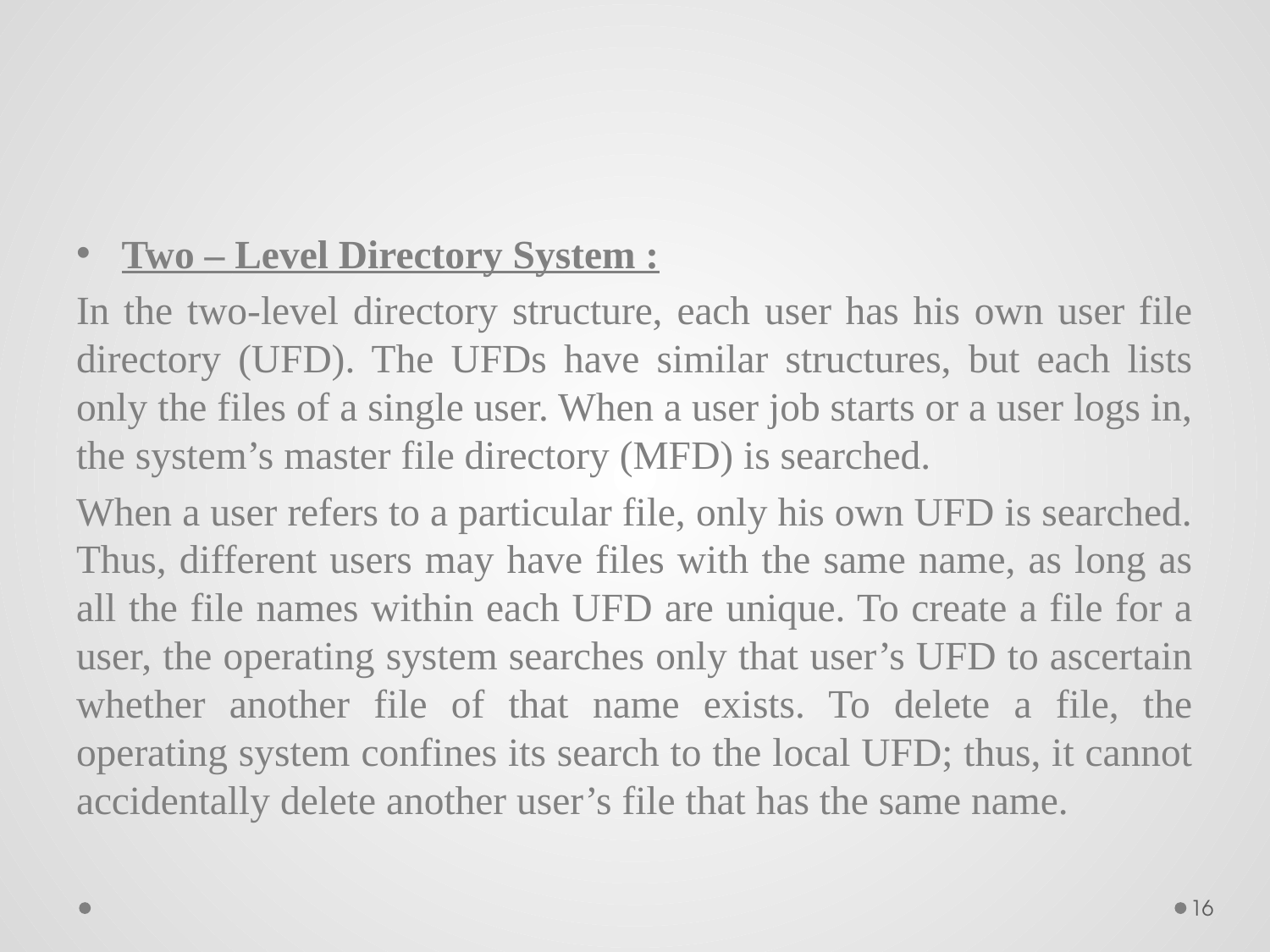

Two – Level Directory System :
In the two-level directory structure, each user has his own user file directory (UFD). The UFDs have similar structures, but each lists only the files of a single user. When a user job starts or a user logs in, the system’s master file directory (MFD) is searched.
When a user refers to a particular file, only his own UFD is searched. Thus, different users may have files with the same name, as long as all the file names within each UFD are unique. To create a file for a user, the operating system searches only that user’s UFD to ascertain whether another file of that name exists. To delete a file, the operating system confines its search to the local UFD; thus, it cannot accidentally delete another user’s file that has the same name.
16